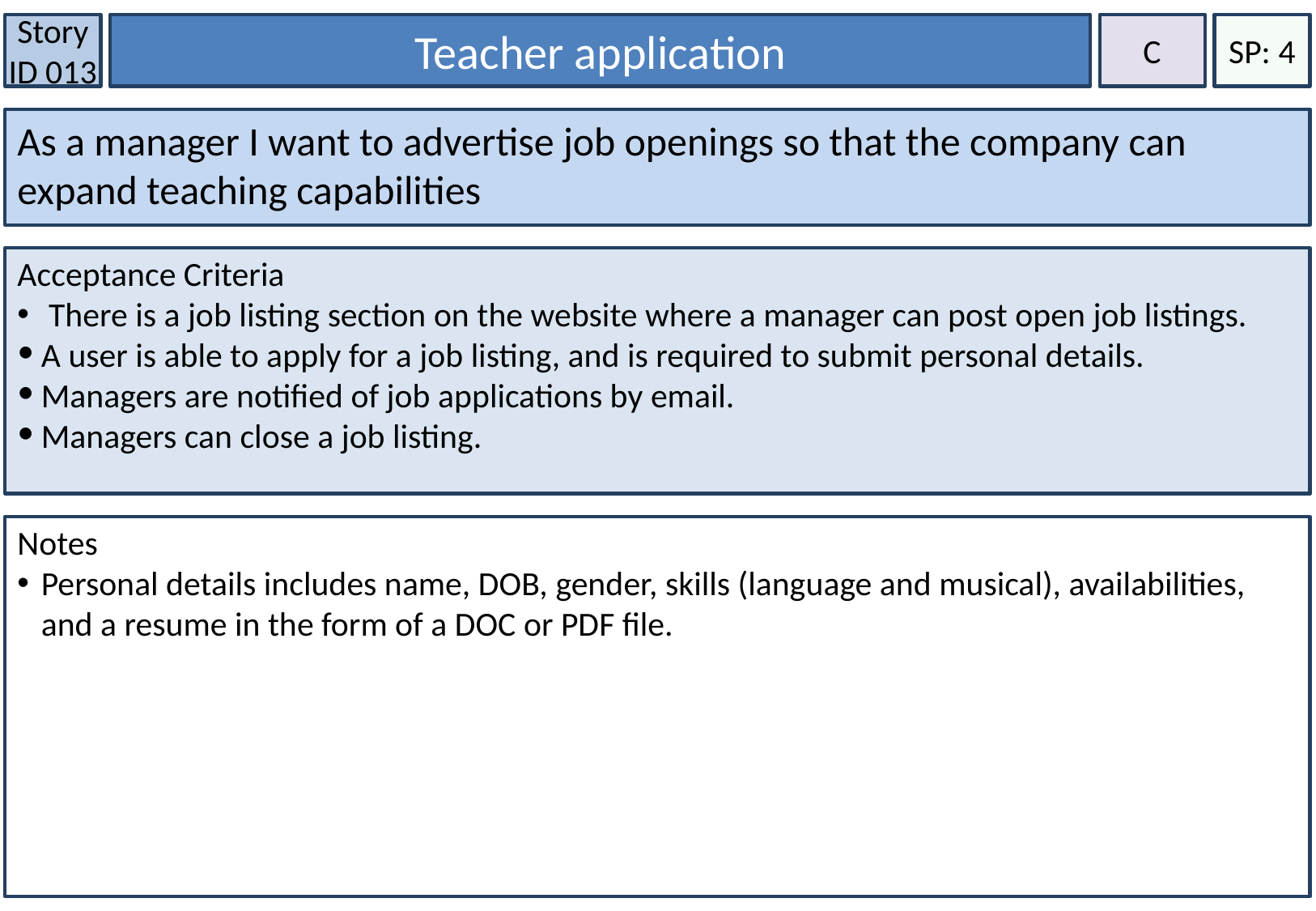

Story ID 013
Teacher application
C
SP: 4
As a manager I want to advertise job openings so that the company can expand teaching capabilities
Acceptance Criteria
 There is a job listing section on the website where a manager can post open job listings.
A user is able to apply for a job listing, and is required to submit personal details.
Managers are notified of job applications by email.
Managers can close a job listing.
Notes
Personal details includes name, DOB, gender, skills (language and musical), availabilities, and a resume in the form of a DOC or PDF file.